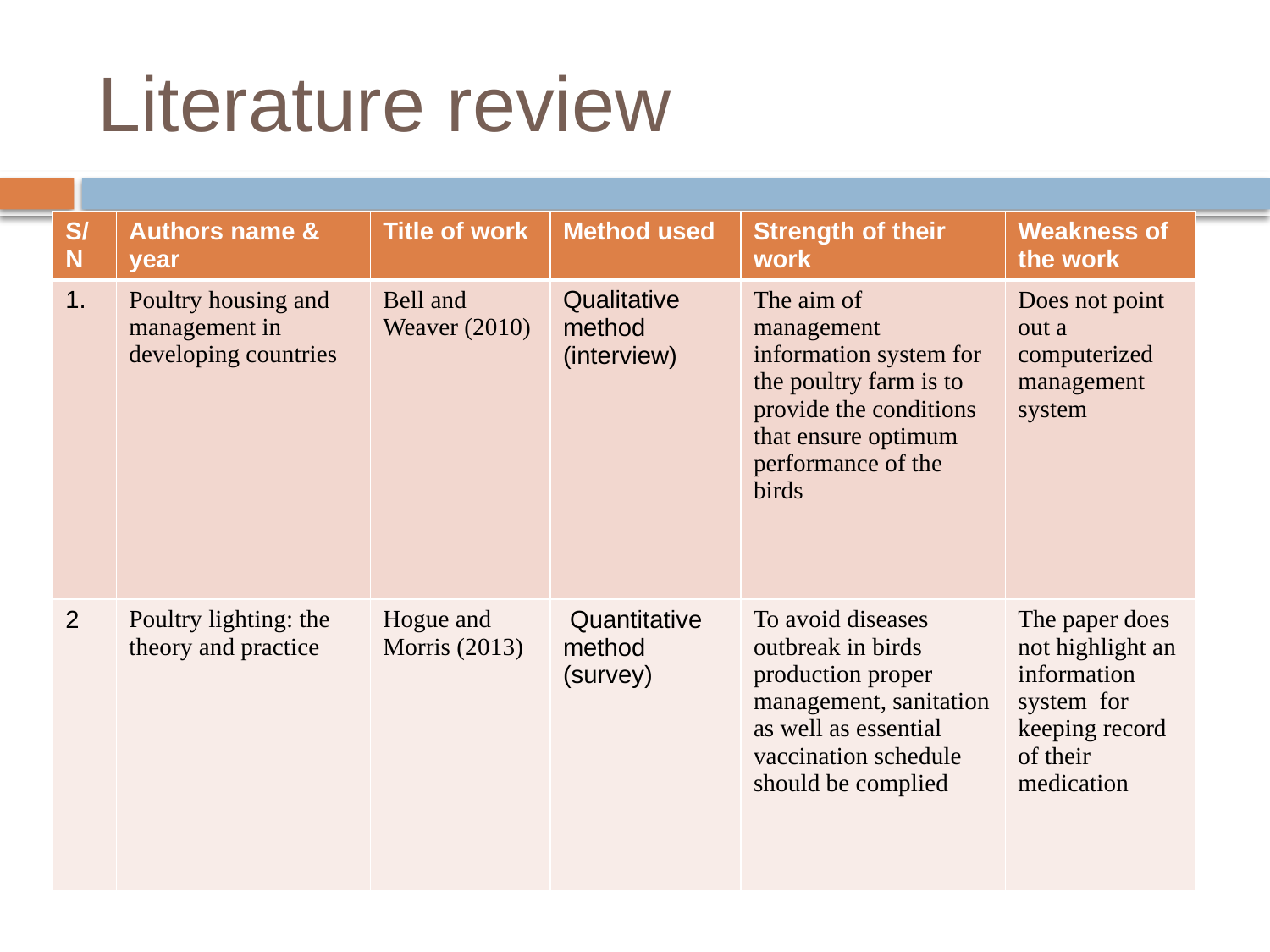

# Literature review
| S/N | Authors name & year | Title of work | Method used | Strength of their work | Weakness of the work |
| --- | --- | --- | --- | --- | --- |
| 1. | Poultry housing and management in developing countries | Bell and Weaver (2010) | Qualitative method (interview) | The aim of management information system for the poultry farm is to provide the conditions that ensure optimum performance of the birds | Does not point out a computerized management system |
| 2 | Poultry lighting: the theory and practice | Hogue and Morris (2013) | Quantitative method (survey) | To avoid diseases outbreak in birds production proper management, sanitation as well as essential vaccination schedule should be complied | The paper does not highlight an information system for keeping record of their medication |